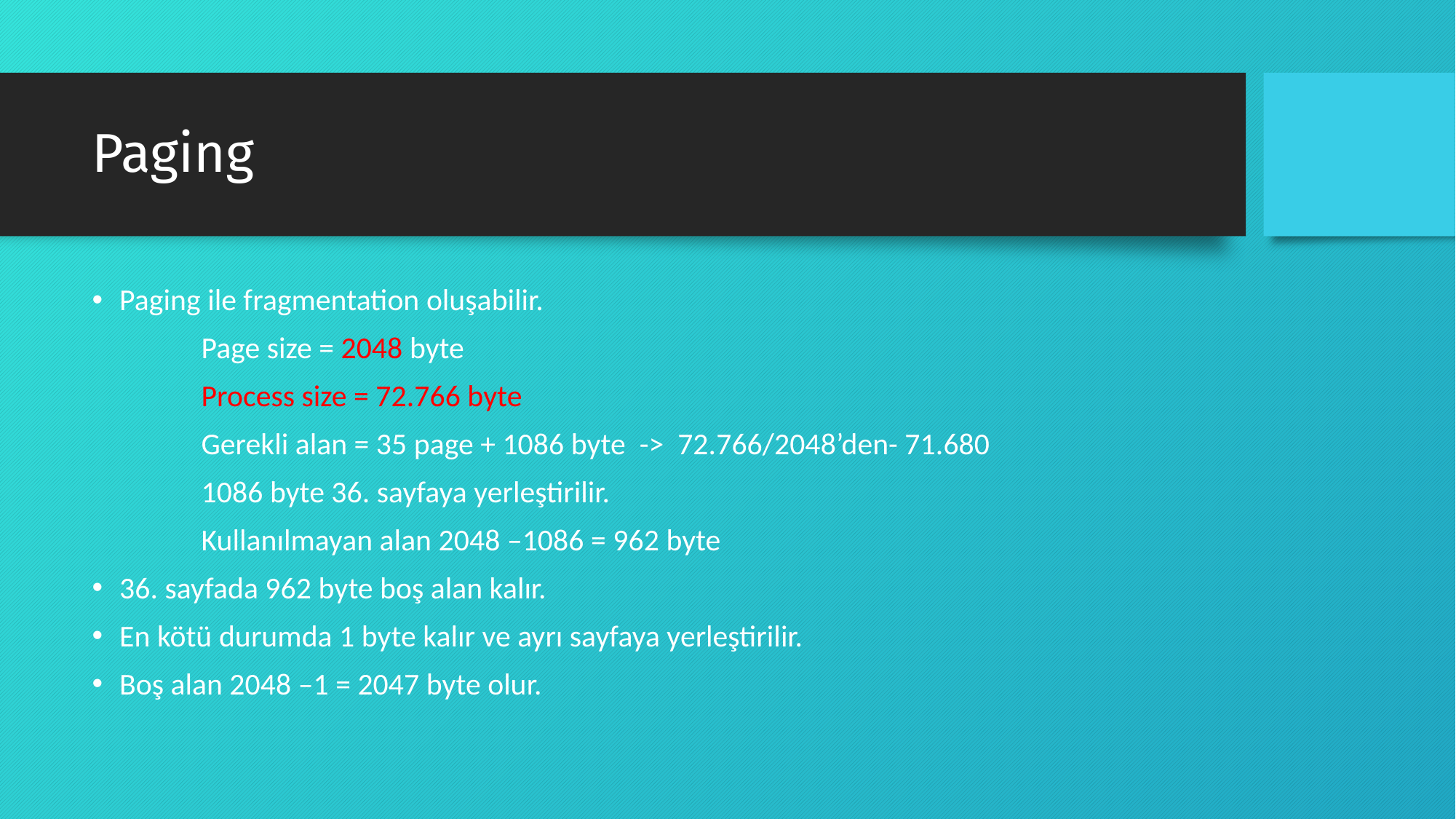

# Paging
Paging ile fragmentation oluşabilir.
	Page size = 2048 byte
	Process size = 72.766 byte
	Gerekli alan = 35 page + 1086 byte  ->  72.766/2048’den- 71.680
	1086 byte 36. sayfaya yerleştirilir.
	Kullanılmayan alan 2048 –1086 = 962 byte
36. sayfada 962 byte boş alan kalır.
En kötü durumda 1 byte kalır ve ayrı sayfaya yerleştirilir.
Boş alan 2048 –1 = 2047 byte olur.